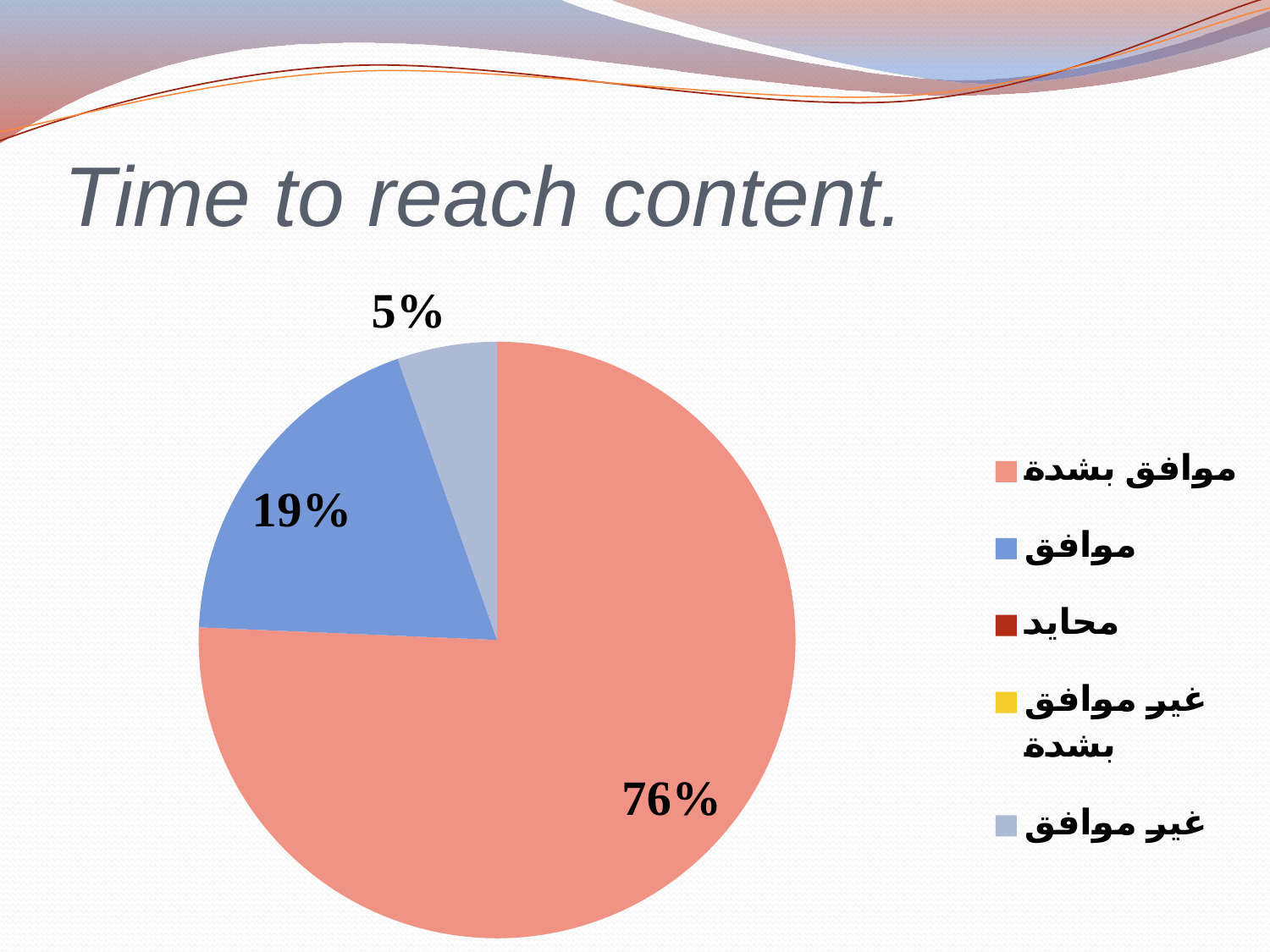

# Time to reach content.

### Chart

| Category | Sales |
|---|---|
| موافق بشدة | 28.0 |
| موافق | 7.0 |
| محايد | 0.0 |
| غير موافق بشدة | 0.0 |
| غير موافق | 2.0 |